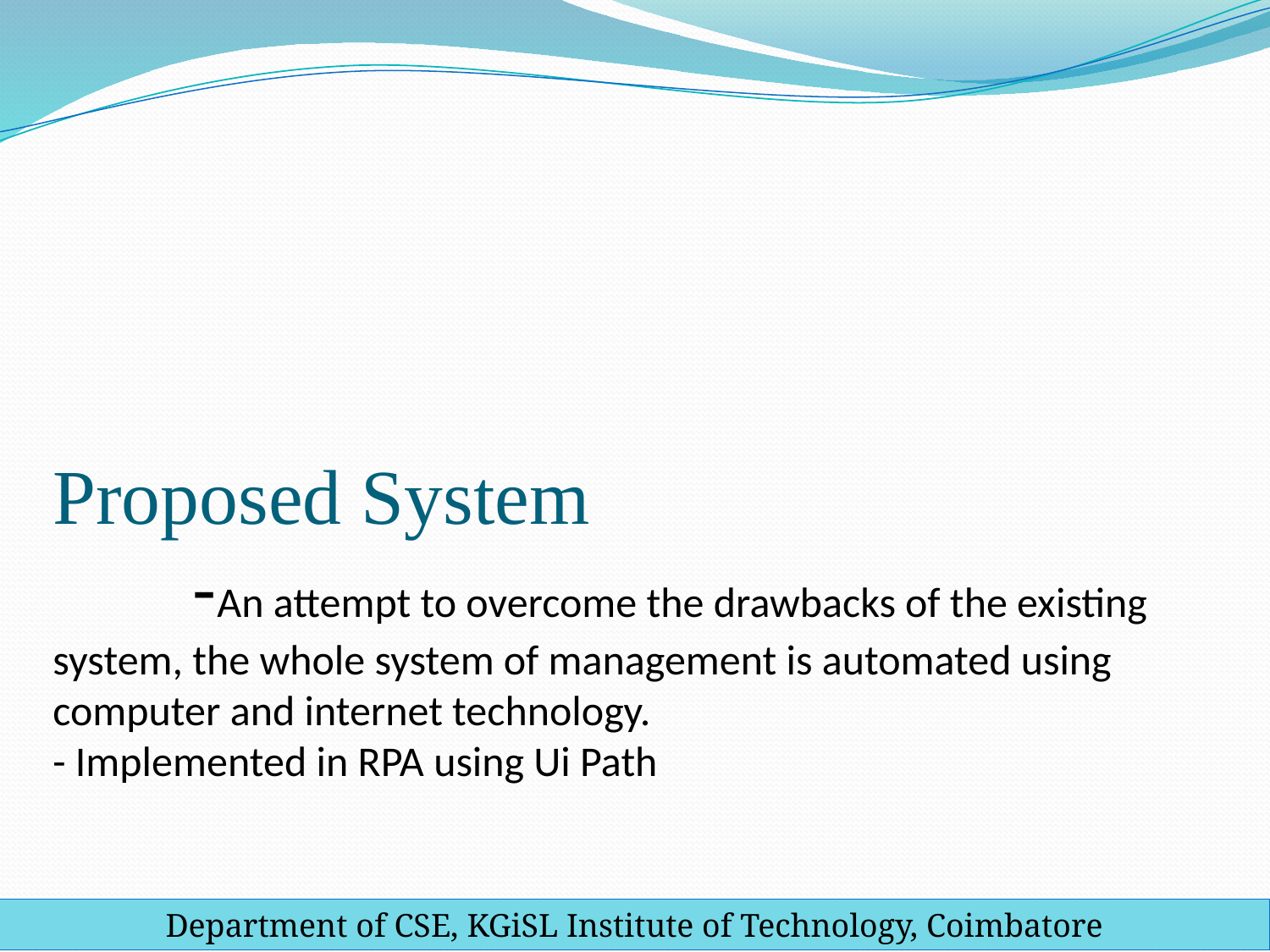

# Proposed System -An attempt to overcome the drawbacks of the existing system, the whole system of management is automated using computer and internet technology. - Implemented in RPA using Ui Path
Department of CSE, KGiSL Institute of Technology, Coimbatore